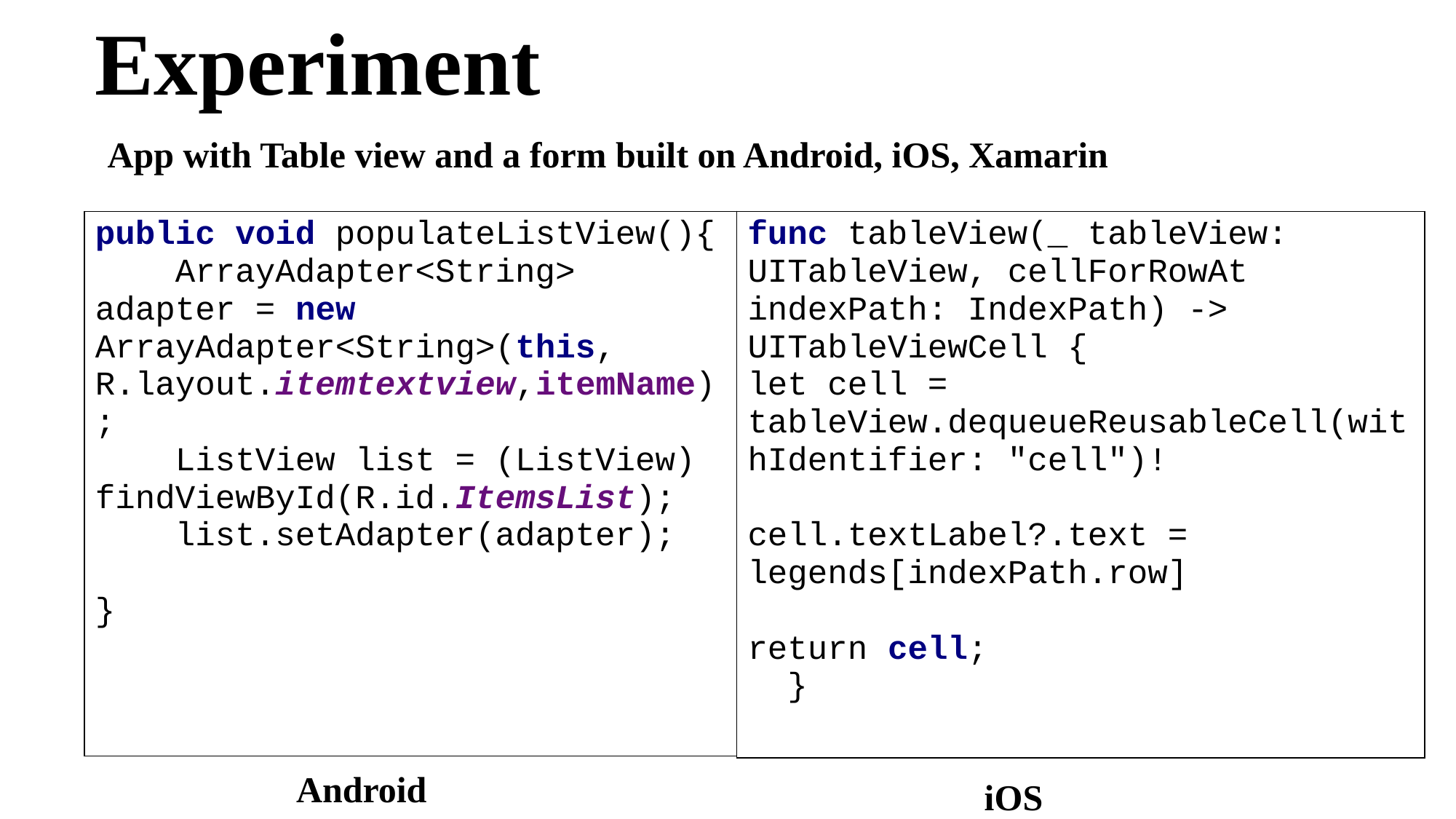

# Experiment
App with Table view and a form built on Android, iOS, Xamarin

| public void populateListView(){ ArrayAdapter<String> adapter = new ArrayAdapter<String>(this, R.layout.itemtextview,itemName); ListView list = (ListView) findViewById(R.id.ItemsList); list.setAdapter(adapter); } |
| --- |
| func tableView(\_ tableView: UITableView, cellForRowAt indexPath: IndexPath) -> UITableViewCell { let cell = tableView.dequeueReusableCell(withIdentifier: "cell")! cell.textLabel?.text = legends[indexPath.row] return cell; } |
| --- |
Android
iOS